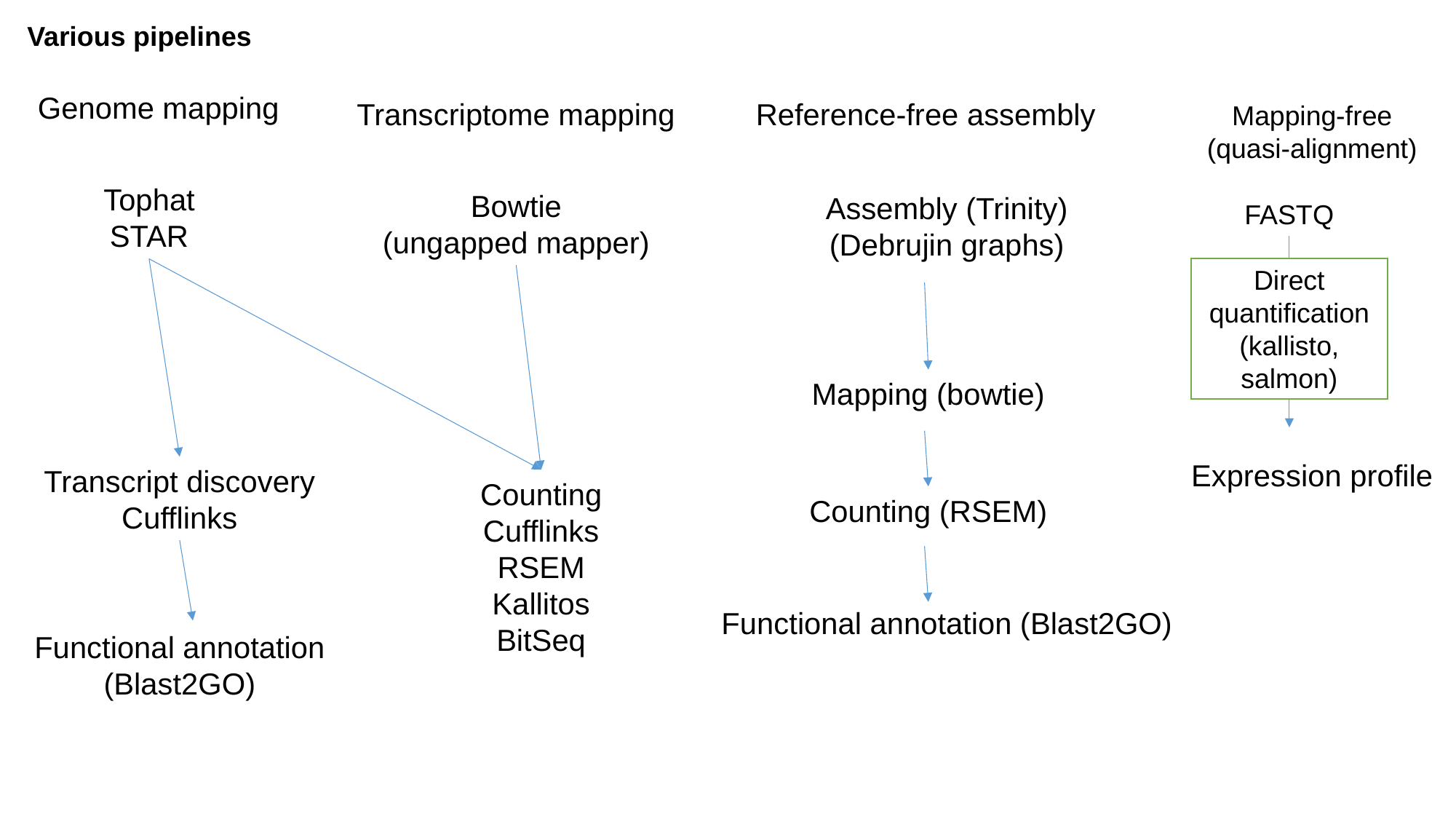

Various pipelines
Genome mapping
Transcriptome mapping
Reference-free assembly
Mapping-free
(quasi-alignment)
Tophat
STAR
Bowtie
(ungapped mapper)
Assembly (Trinity)
(Debrujin graphs)
FASTQ
Direct quantification
(kallisto, salmon)
Mapping (bowtie)
Expression profile
Transcript discovery
Cufflinks
Counting
Cufflinks
RSEM
Kallitos
BitSeq
Counting (RSEM)
Functional annotation (Blast2GO)
Functional annotation
(Blast2GO)